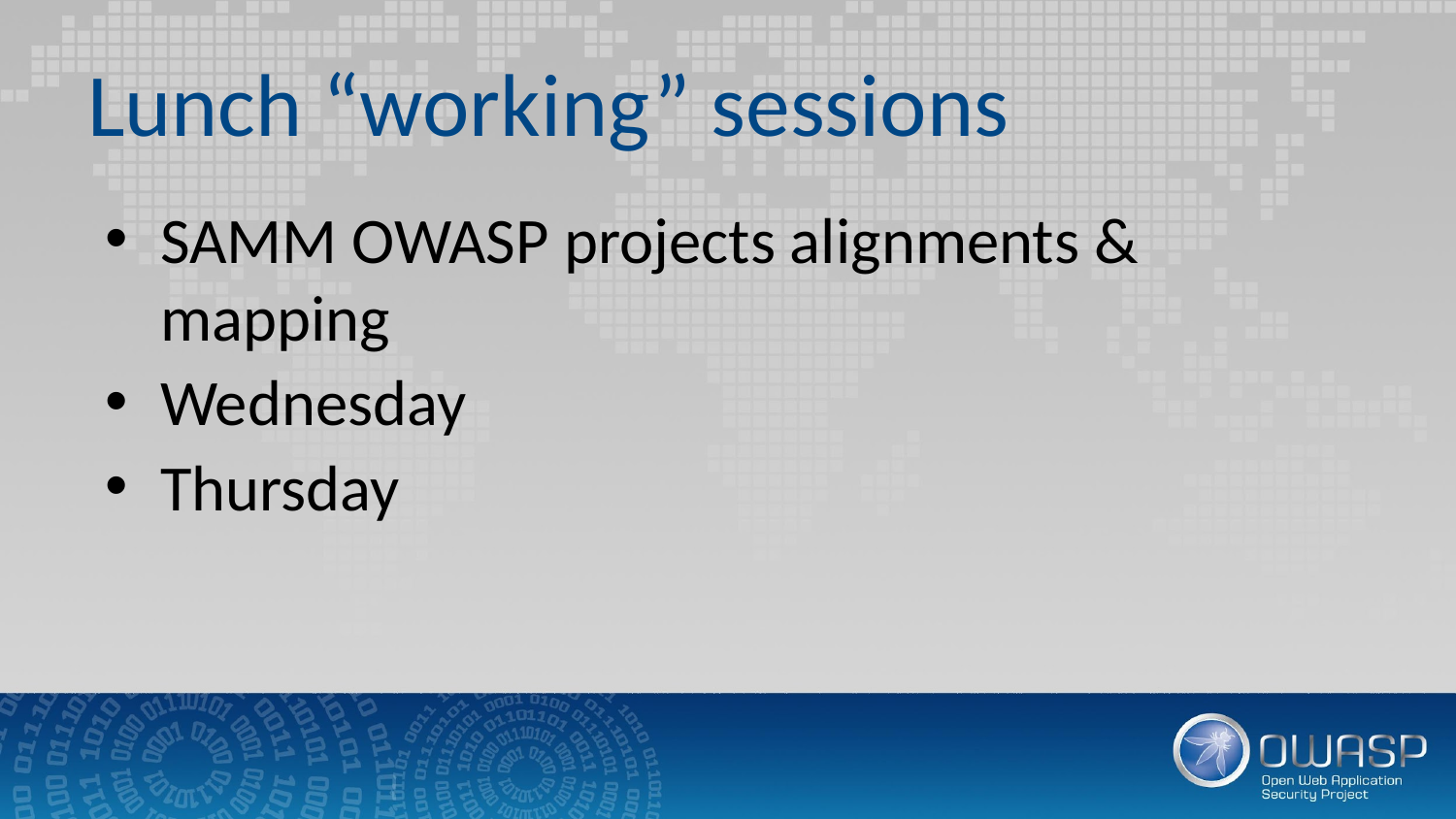

# Lunch “working” sessions
SAMM OWASP projects alignments & mapping
Wednesday
Thursday